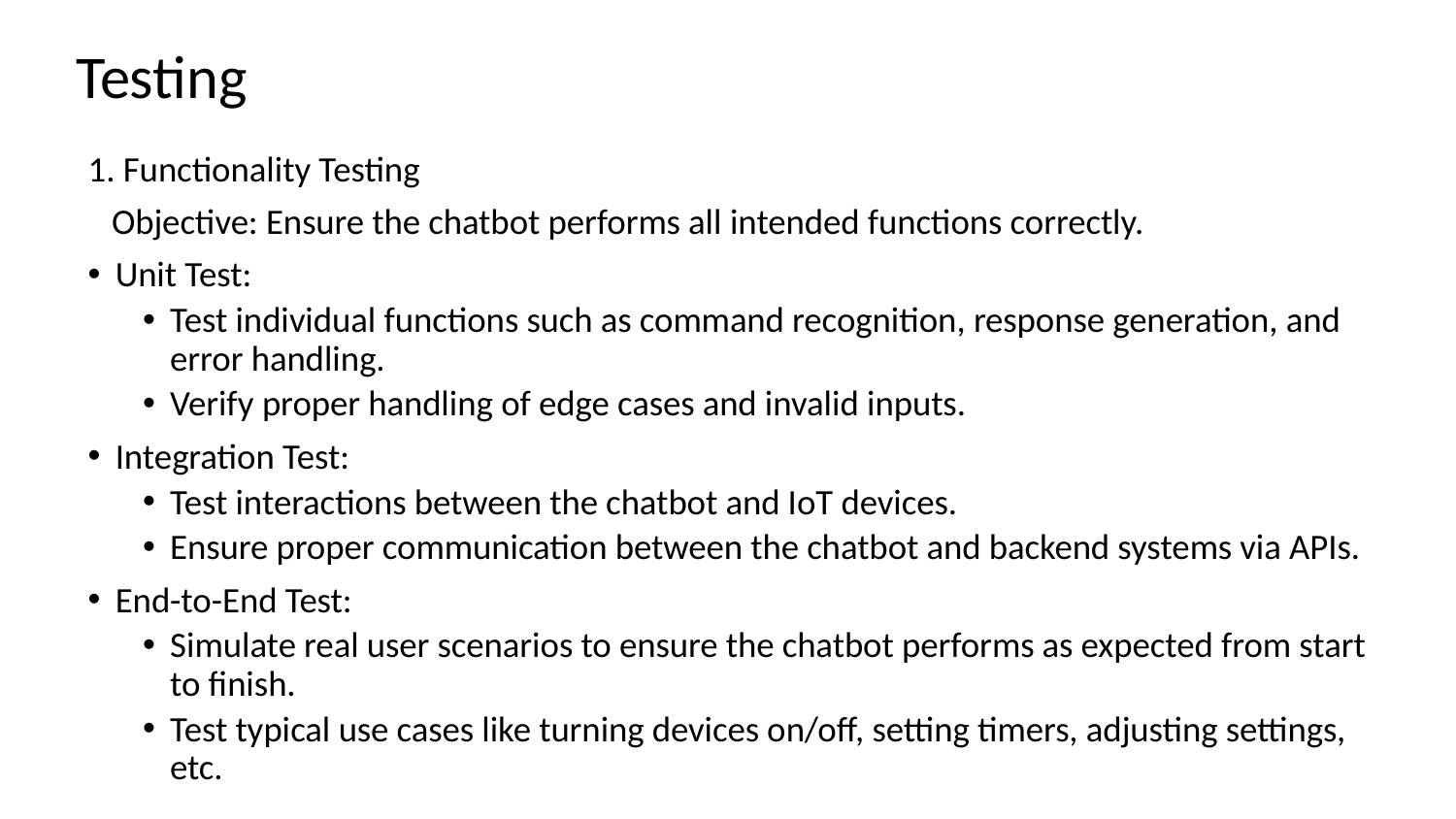

# Testing
1. Functionality Testing
   Objective: Ensure the chatbot performs all intended functions correctly.
Unit Test:
Test individual functions such as command recognition, response generation, and error handling.
Verify proper handling of edge cases and invalid inputs.
Integration Test:
Test interactions between the chatbot and IoT devices.
Ensure proper communication between the chatbot and backend systems via APIs.
End-to-End Test:
Simulate real user scenarios to ensure the chatbot performs as expected from start to finish.
Test typical use cases like turning devices on/off, setting timers, adjusting settings, etc.